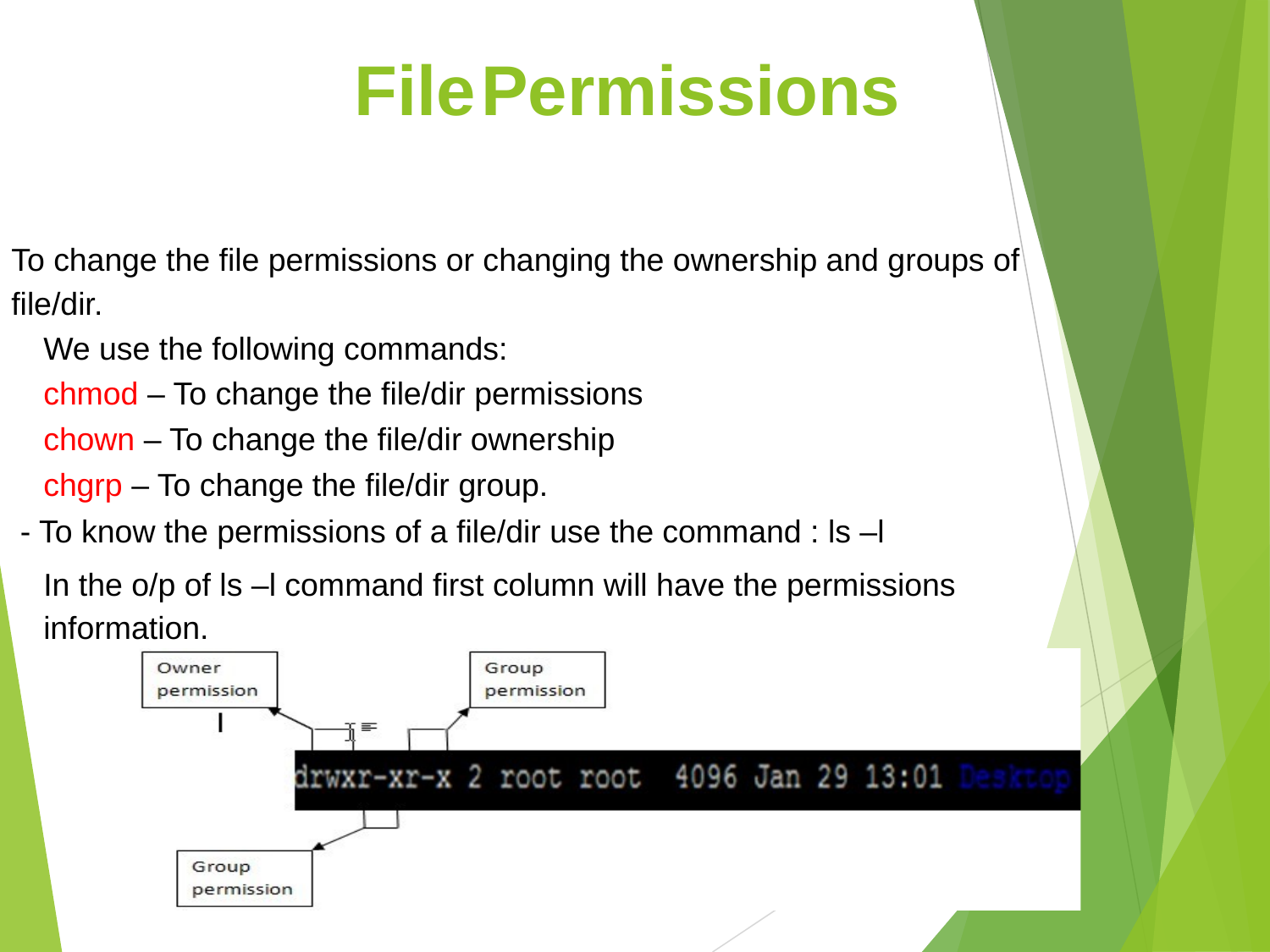

# File	Permissions
To change the file permissions or changing the ownership and groups of
file/dir.
We use the following commands:
chmod – To change the file/dir permissions  chown – To change the file/dir ownership  chgrp – To change the file/dir group.
- To know the permissions of a file/dir use the command : ls –l
In the o/p of ls –l command first column will have the permissions  information.

11-7